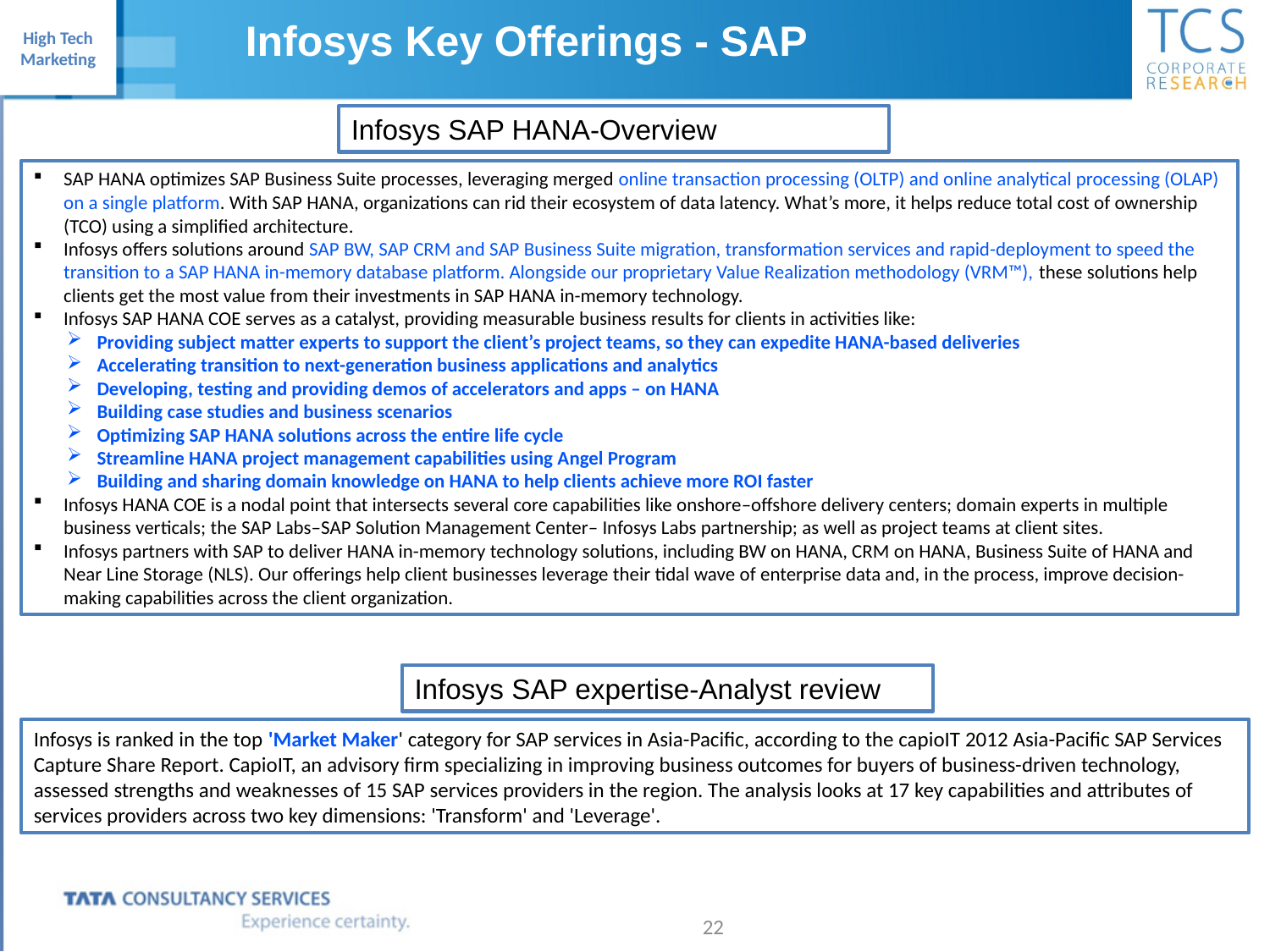

Infosys Key Offerings - SAP
Infosys SAP HANA-Overview
SAP HANA optimizes SAP Business Suite processes, leveraging merged online transaction processing (OLTP) and online analytical processing (OLAP) on a single platform. With SAP HANA, organizations can rid their ecosystem of data latency. What’s more, it helps reduce total cost of ownership (TCO) using a simplified architecture.
Infosys offers solutions around SAP BW, SAP CRM and SAP Business Suite migration, transformation services and rapid-deployment to speed the transition to a SAP HANA in-memory database platform. Alongside our proprietary Value Realization methodology (VRM™), these solutions help clients get the most value from their investments in SAP HANA in-memory technology.
Infosys SAP HANA COE serves as a catalyst, providing measurable business results for clients in activities like:
Providing subject matter experts to support the client’s project teams, so they can expedite HANA-based deliveries
Accelerating transition to next-generation business applications and analytics
Developing, testing and providing demos of accelerators and apps – on HANA
Building case studies and business scenarios
Optimizing SAP HANA solutions across the entire life cycle
Streamline HANA project management capabilities using Angel Program
Building and sharing domain knowledge on HANA to help clients achieve more ROI faster
Infosys HANA COE is a nodal point that intersects several core capabilities like onshore–offshore delivery centers; domain experts in multiple business verticals; the SAP Labs–SAP Solution Management Center– Infosys Labs partnership; as well as project teams at client sites.
Infosys partners with SAP to deliver HANA in-memory technology solutions, including BW on HANA, CRM on HANA, Business Suite of HANA and Near Line Storage (NLS). Our offerings help client businesses leverage their tidal wave of enterprise data and, in the process, improve decision-making capabilities across the client organization.
Infosys SAP expertise-Analyst review
Infosys is ranked in the top 'Market Maker' category for SAP services in Asia-Pacific, according to the capioIT 2012 Asia-Pacific SAP Services Capture Share Report. CapioIT, an advisory firm specializing in improving business outcomes for buyers of business-driven technology, assessed strengths and weaknesses of 15 SAP services providers in the region. The analysis looks at 17 key capabilities and attributes of services providers across two key dimensions: 'Transform' and 'Leverage'.
22